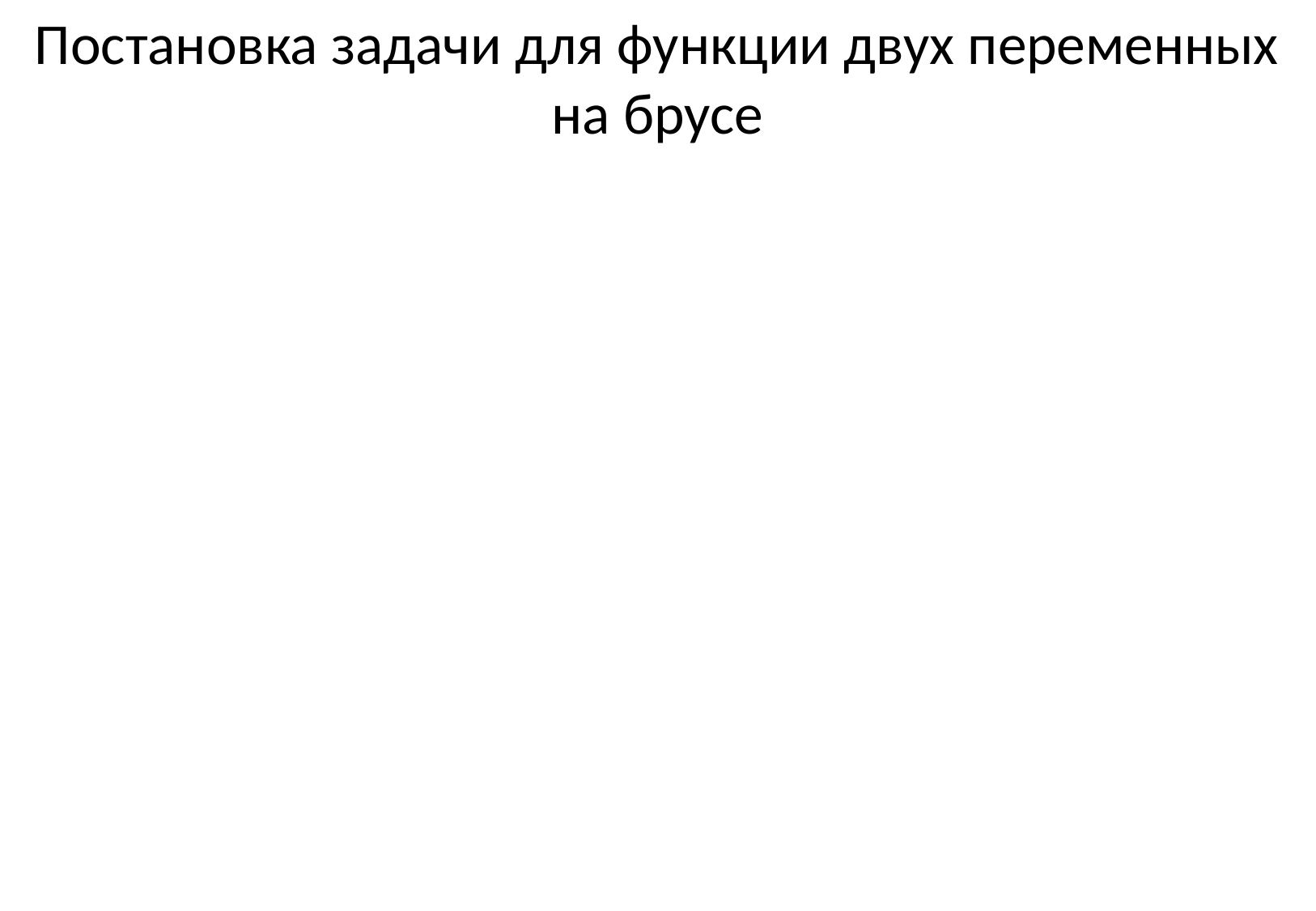

# Постановка задачи для функции двух переменных на брусе